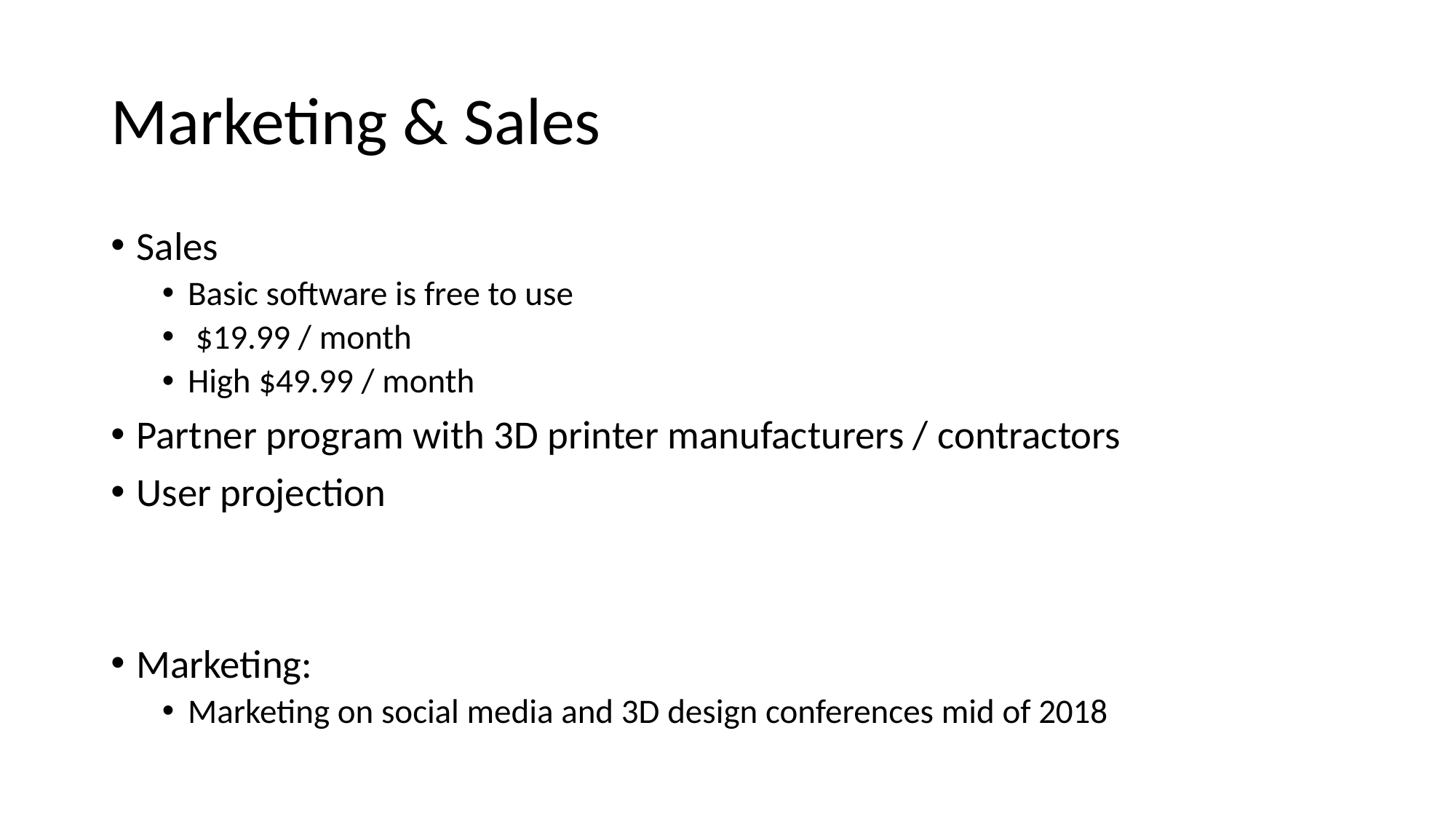

# Marketing & Sales
Sales
Basic software is free to use
 $19.99 / month
High $49.99 / month
Partner program with 3D printer manufacturers / contractors
User projection

Marketing:
Marketing on social media and 3D design conferences mid of 2018